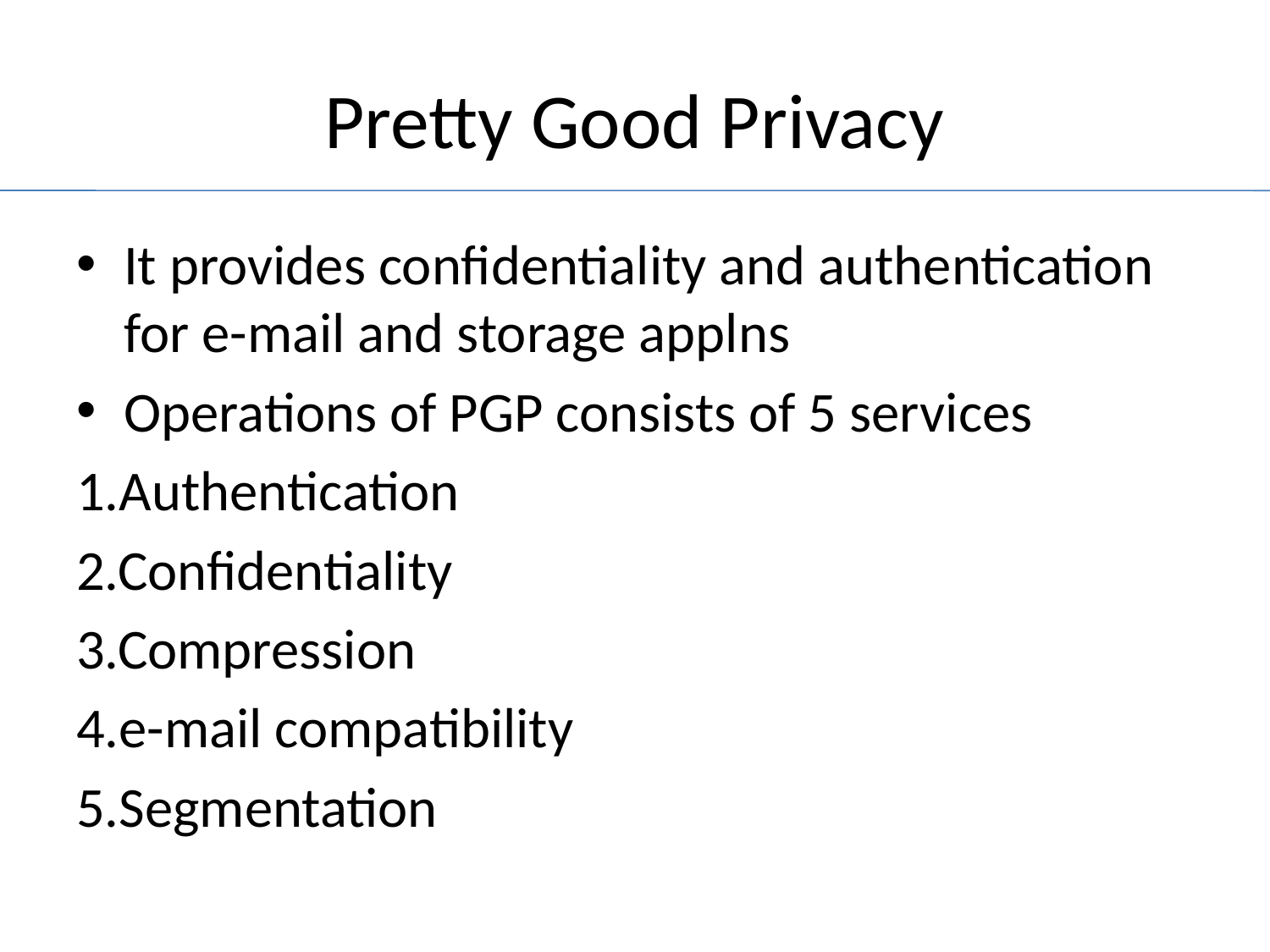

# Pretty Good Privacy
It provides confidentiality and authentication for e-mail and storage applns
Operations of PGP consists of 5 services
1.Authentication
2.Confidentiality
3.Compression
4.e-mail compatibility
5.Segmentation